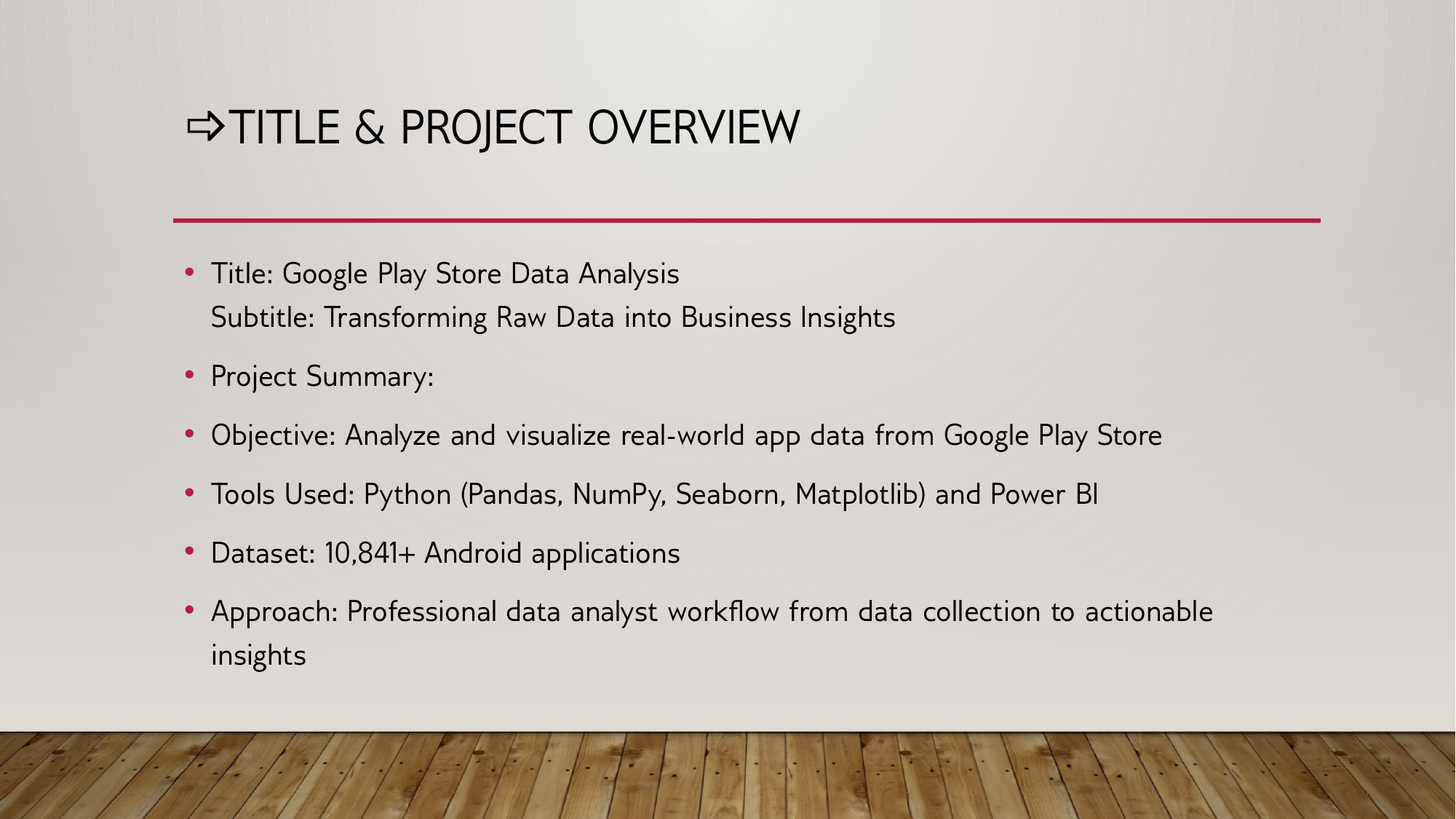

# 🢥Title & Project Overview
Title: Google Play Store Data Analysis
Subtitle: Transforming Raw Data into Business Insights
Project Summary:
Objective: Analyze and visualize real-world app data from Google Play Store
Tools Used: Python (Pandas, NumPy, Seaborn, Matplotlib) and Power BI
Dataset: 10,841+ Android applications
Approach: Professional data analyst workflow from data collection to actionable insights